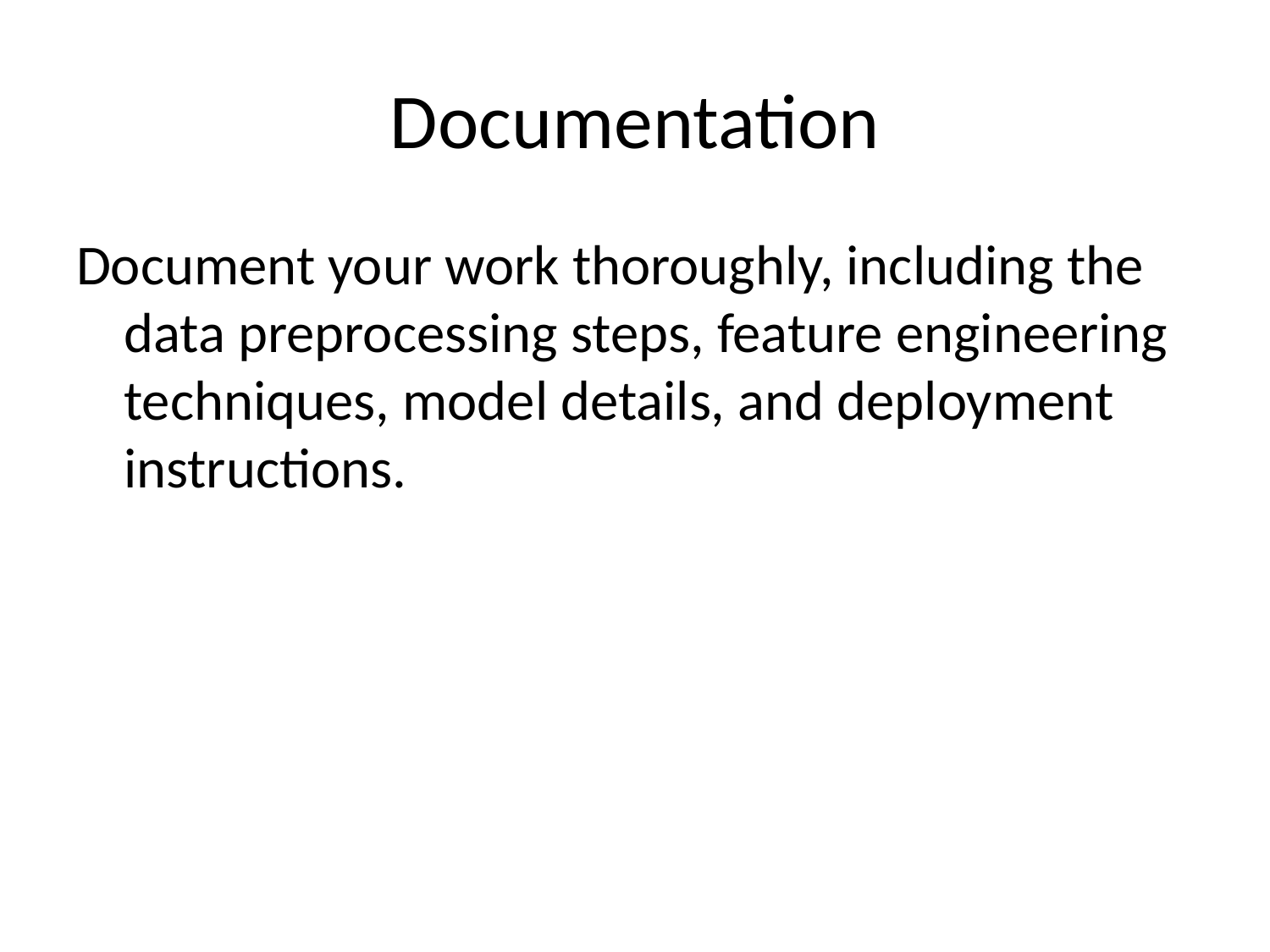

# Documentation
Document your work thoroughly, including the data preprocessing steps, feature engineering techniques, model details, and deployment instructions.